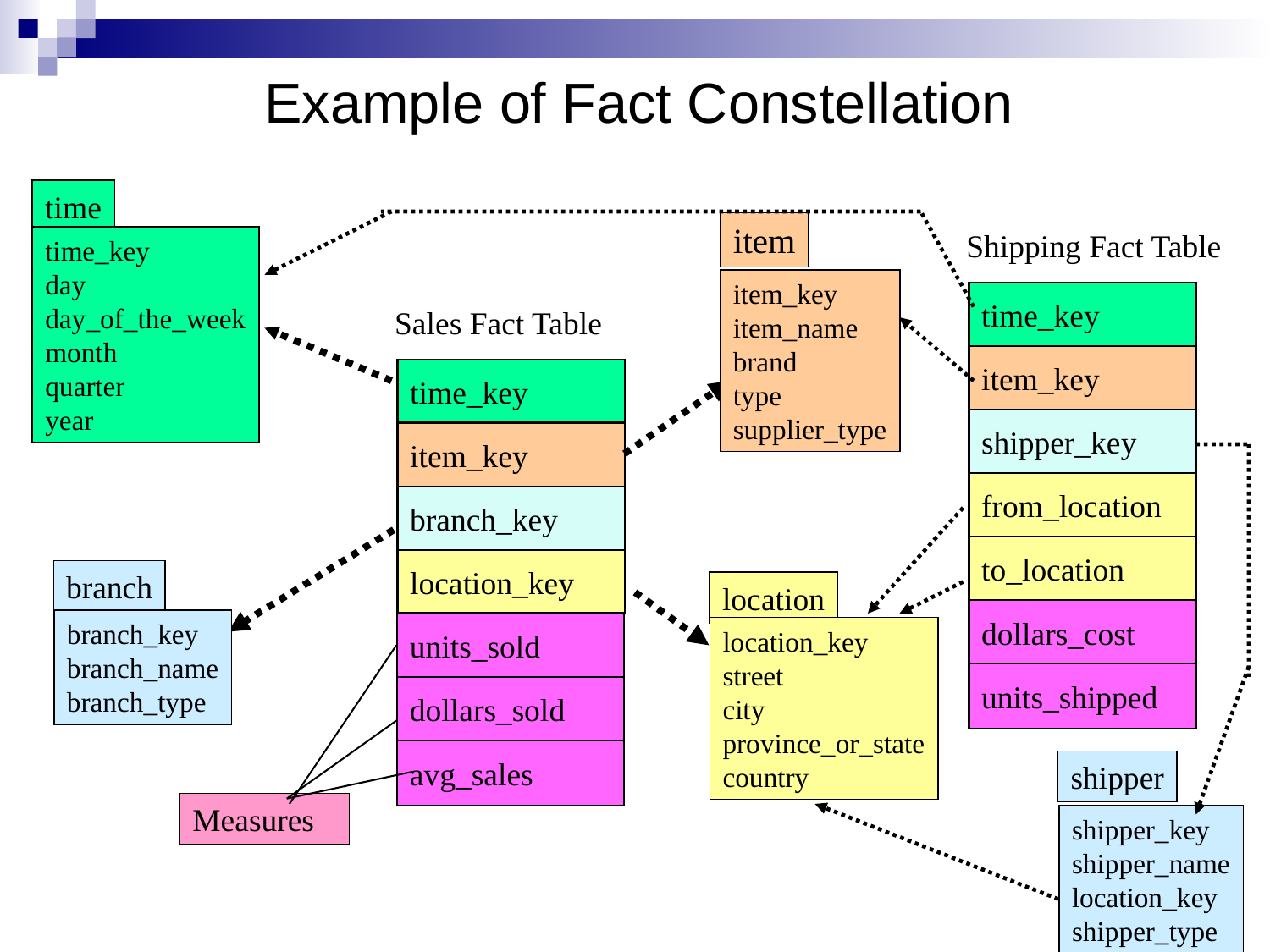

# Example of Fact Constellation
time
time_key
day
day_of_the_week
month
quarter
year

item
item_key
item_name
brand
type
supplier_type

Shipping Fact Table
time_key
Sales Fact Table

item_key
time_key

shipper_key
item_key

from_location
branch_key

to_location
location_key
branch
branch_key
branch_name
branch_type
location
location_key
street
city
province_or_state
country

dollars_cost
units_sold

units_shipped

dollars_sold

avg_sales
shipper
shipper_key
shipper_name
location_key
shipper_type

Measures